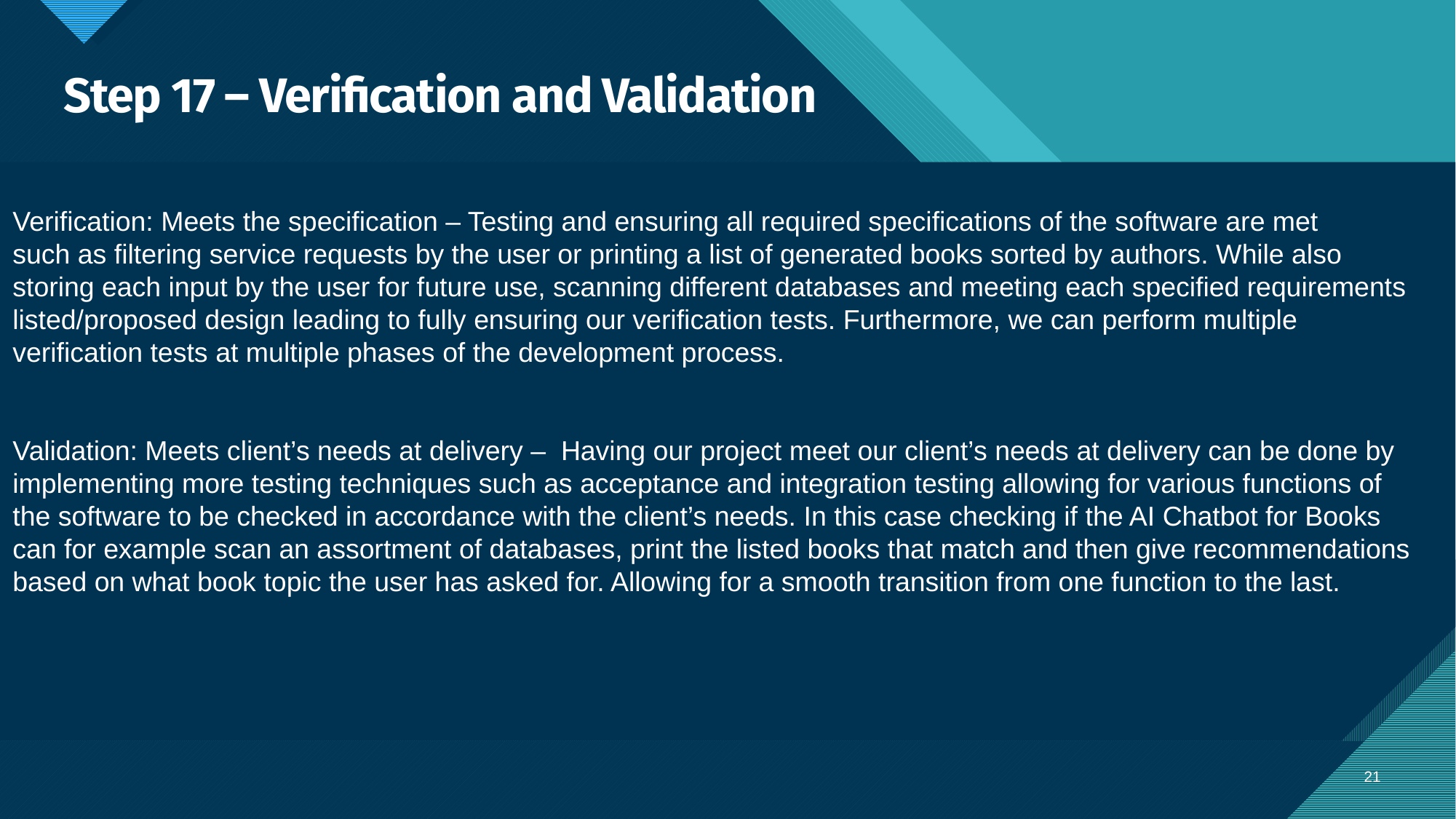

# Step 17 – Verification and Validation
Verification: Meets the specification – Testing and ensuring all required specifications of the software are met
such as filtering service requests by the user or printing a list of generated books sorted by authors. While also
storing each input by the user for future use, scanning different databases and meeting each specified requirements
listed/proposed design leading to fully ensuring our verification tests. Furthermore, we can perform multiple
verification tests at multiple phases of the development process.

Validation: Meets client’s needs at delivery –  Having our project meet our client’s needs at delivery can be done by
implementing more testing techniques such as acceptance and integration testing allowing for various functions of the software to be checked in accordance with the client’s needs. In this case checking if the AI Chatbot for Books
can for example scan an assortment of databases, print the listed books that match and then give recommendations
based on what book topic the user has asked for. Allowing for a smooth transition from one function to the last.
21